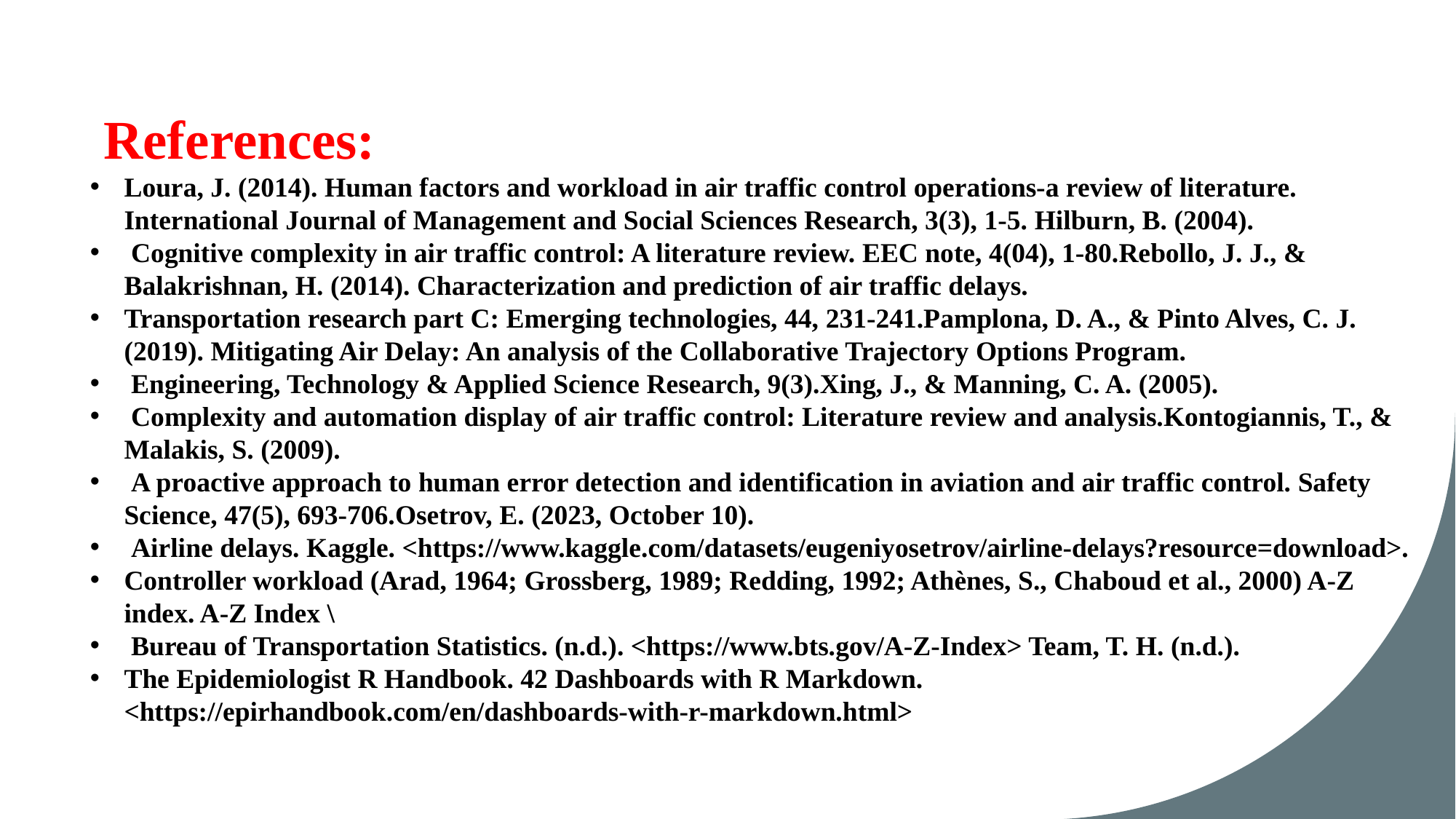

References:
Loura, J. (2014). Human factors and workload in air traffic control operations-a review of literature. International Journal of Management and Social Sciences Research, 3(3), 1-5. Hilburn, B. (2004).
 Cognitive complexity in air traffic control: A literature review. EEC note, 4(04), 1-80.Rebollo, J. J., & Balakrishnan, H. (2014). Characterization and prediction of air traffic delays.
Transportation research part C: Emerging technologies, 44, 231-241.Pamplona, D. A., & Pinto Alves, C. J. (2019). Mitigating Air Delay: An analysis of the Collaborative Trajectory Options Program.
 Engineering, Technology & Applied Science Research, 9(3).Xing, J., & Manning, C. A. (2005).
 Complexity and automation display of air traffic control: Literature review and analysis.Kontogiannis, T., & Malakis, S. (2009).
 A proactive approach to human error detection and identification in aviation and air traffic control. Safety Science, 47(5), 693-706.Osetrov, E. (2023, October 10).
 Airline delays. Kaggle. <https://www.kaggle.com/datasets/eugeniyosetrov/airline-delays?resource=download>.
Controller workload (Arad, 1964; Grossberg, 1989; Redding, 1992; Athènes, S., Chaboud et al., 2000) A-Z index. A-Z Index \
 Bureau of Transportation Statistics. (n.d.). <https://www.bts.gov/A-Z-Index> Team, T. H. (n.d.).
The Epidemiologist R Handbook. 42 Dashboards with R Markdown. <https://epirhandbook.com/en/dashboards-with-r-markdown.html>